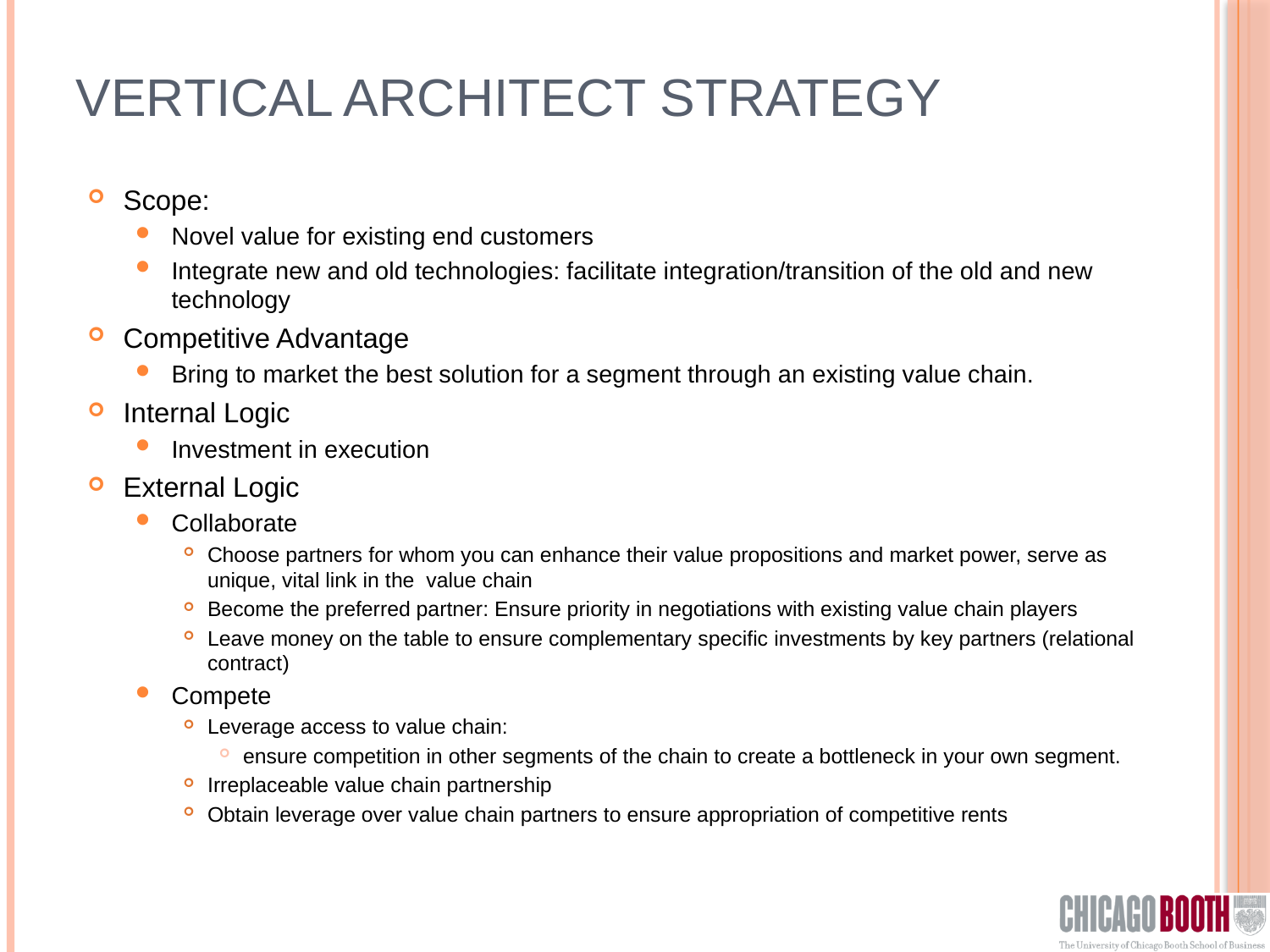

# Vertical Architect Strategy
Scope:
Novel value for existing end customers
Integrate new and old technologies: facilitate integration/transition of the old and new technology
Competitive Advantage
Bring to market the best solution for a segment through an existing value chain.
Internal Logic
Investment in execution
External Logic
Collaborate
Choose partners for whom you can enhance their value propositions and market power, serve as unique, vital link in the  value chain
Become the preferred partner: Ensure priority in negotiations with existing value chain players
Leave money on the table to ensure complementary specific investments by key partners (relational contract)
Compete
Leverage access to value chain:
ensure competition in other segments of the chain to create a bottleneck in your own segment.
Irreplaceable value chain partnership
Obtain leverage over value chain partners to ensure appropriation of competitive rents